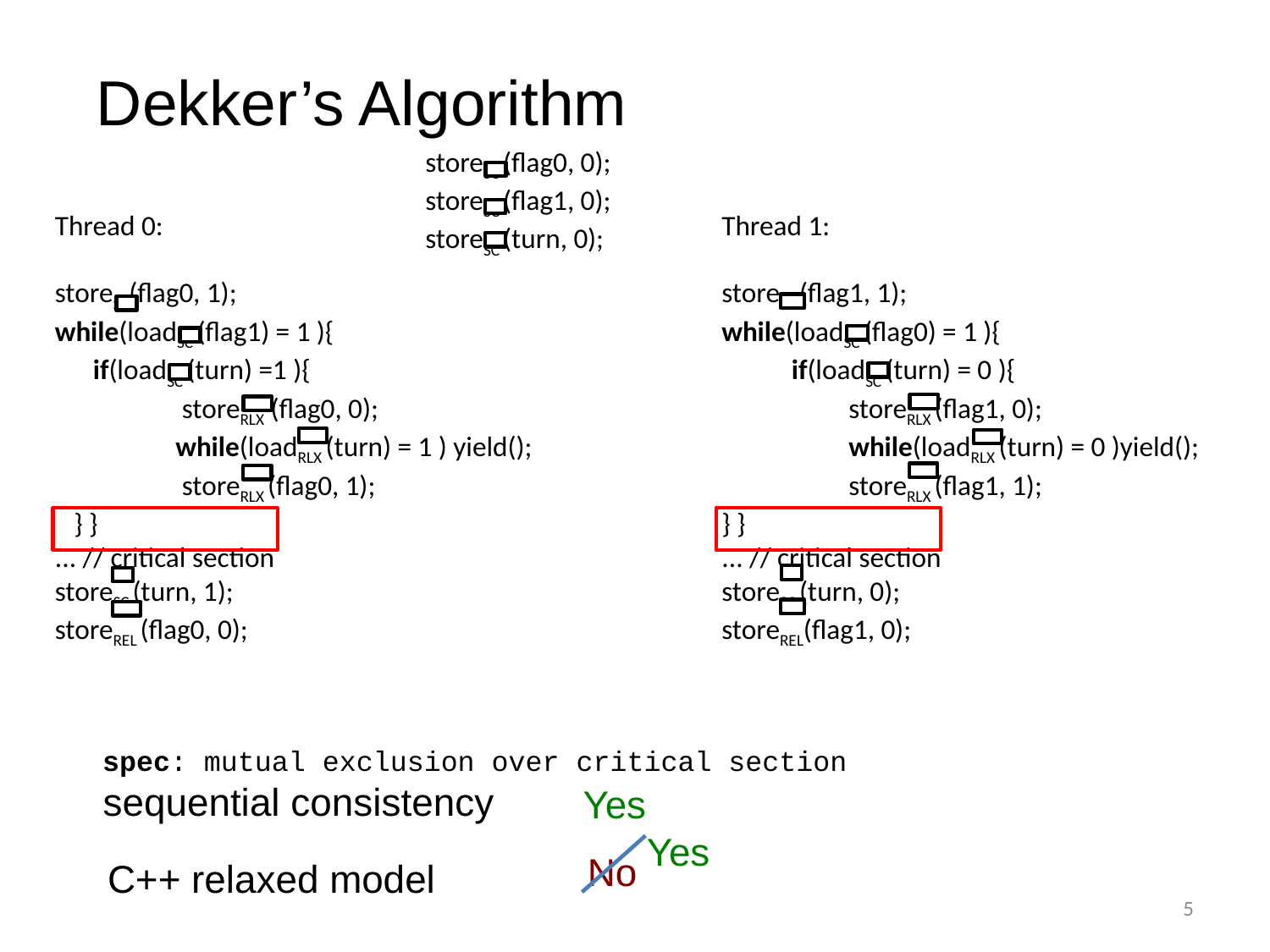

Dekker’s Algorithm
storeSC (flag0, 0);
storeSC (flag1, 0);
storeSC (turn, 0);

Thread 0:

storeSC(flag0, 1);
while(loadSC (flag1) = 1 ){
      if(loadSC (turn) =1 ){
	storeRLX (flag0, 0);
         while(loadRLX (turn) = 1 ) yield();
	storeRLX (flag0, 1);
   } }
... // critical section
storeSC (turn, 1);
storeREL (flag0, 0);
Thread 1:

storeSC (flag1, 1);
while(loadSC (flag0) = 1 ){
           if(loadSC (turn) = 0 ){
	storeRLX (flag1, 0);
	while(loadRLX (turn) = 0 )yield();
	storeRLX (flag1, 1);
} }
... // critical section
storeSC (turn, 0);
storeREL(flag1, 0);

spec: mutual exclusion over critical section
sequential consistency
Yes
Yes
No
C++ relaxed model
5